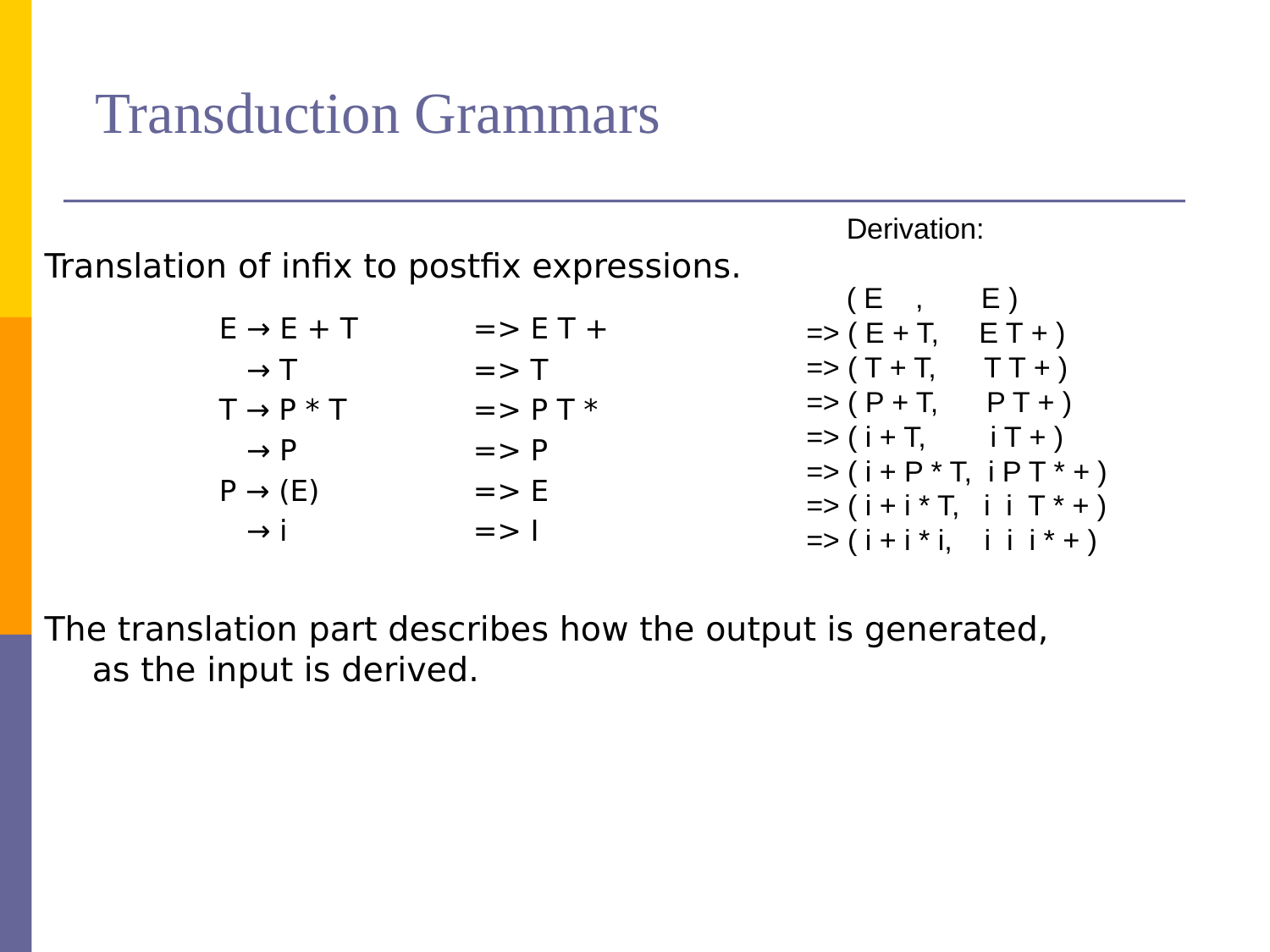

# Transduction Grammars
  		     Derivation:

		     ( E    , 	      E )
		=> ( E + T,     E T + )
		=> ( T + T,      T T + )
		=> ( P + T,      P T + )
		=> ( i + T,        i T + )
		=> ( i + P * T,  i P T * + )
		=> ( i + i * T,   i  i  T * + )
		=> ( i + i * i,    i  i  i * + )
Translation of infix to postfix expressions.

		E → E + T	=> E T +
		   → T		=> T
		T → P * T	=> P T *
		   → P		=> P
		P → (E)		=> E
		   → i		=> I

The translation part describes how the output is generated, as the input is derived.